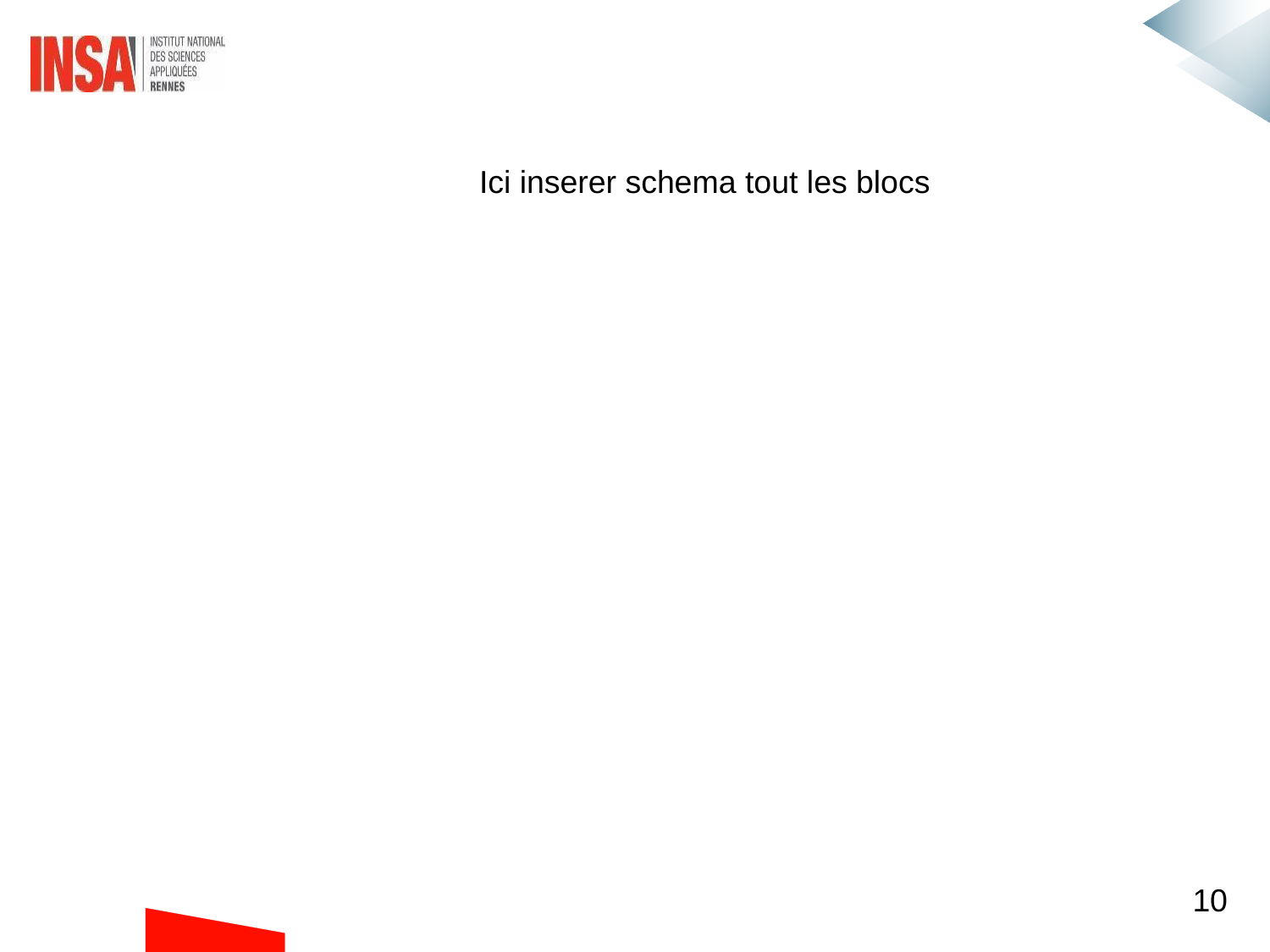

Ici inserer schema tout les blocs
10